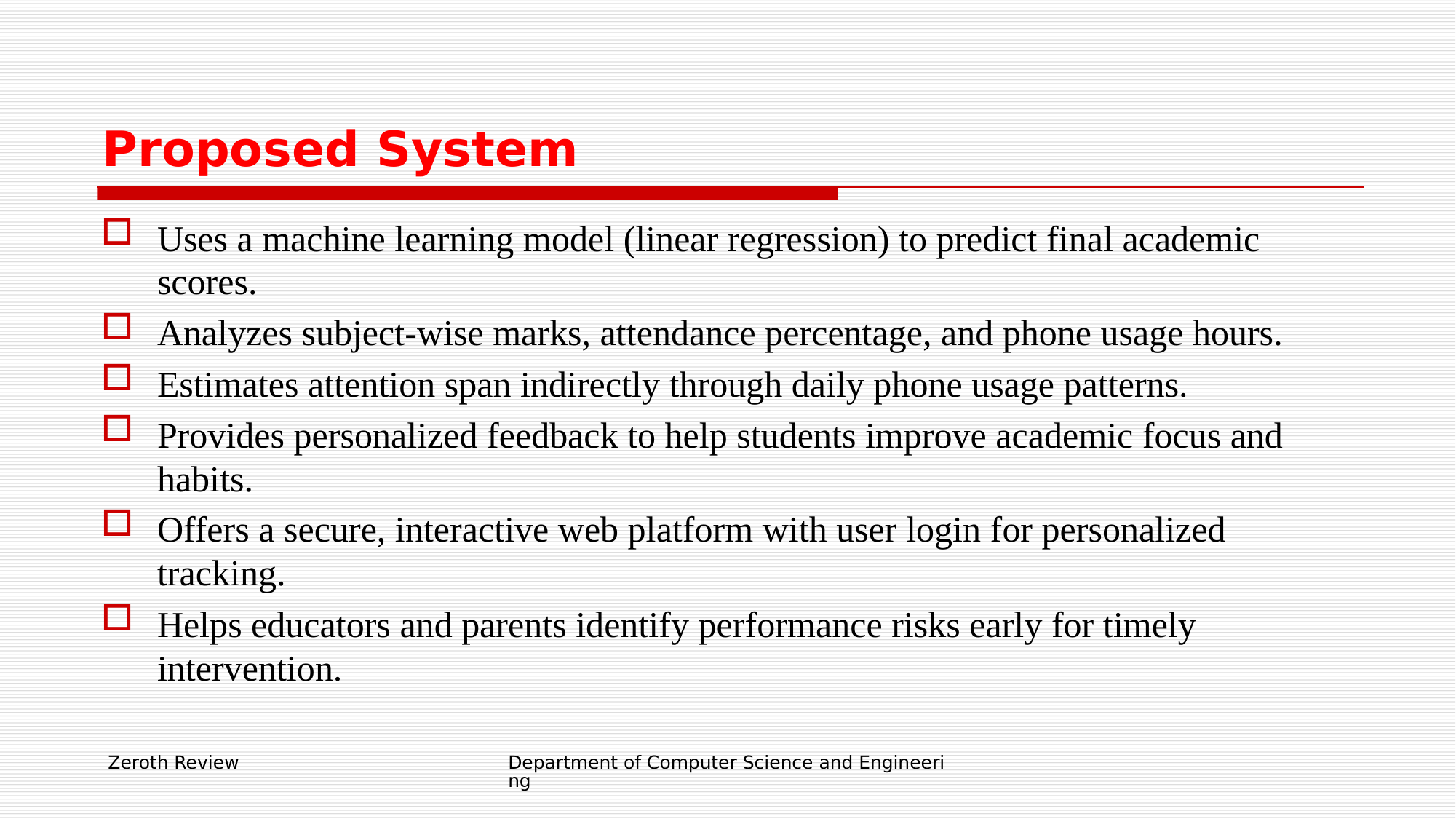

# Proposed System
Uses a machine learning model (linear regression) to predict final academic scores.
Analyzes subject-wise marks, attendance percentage, and phone usage hours.
Estimates attention span indirectly through daily phone usage patterns.
Provides personalized feedback to help students improve academic focus and habits.
Offers a secure, interactive web platform with user login for personalized tracking.
Helps educators and parents identify performance risks early for timely intervention.
Zeroth Review
Department of Computer Science and Engineering
6